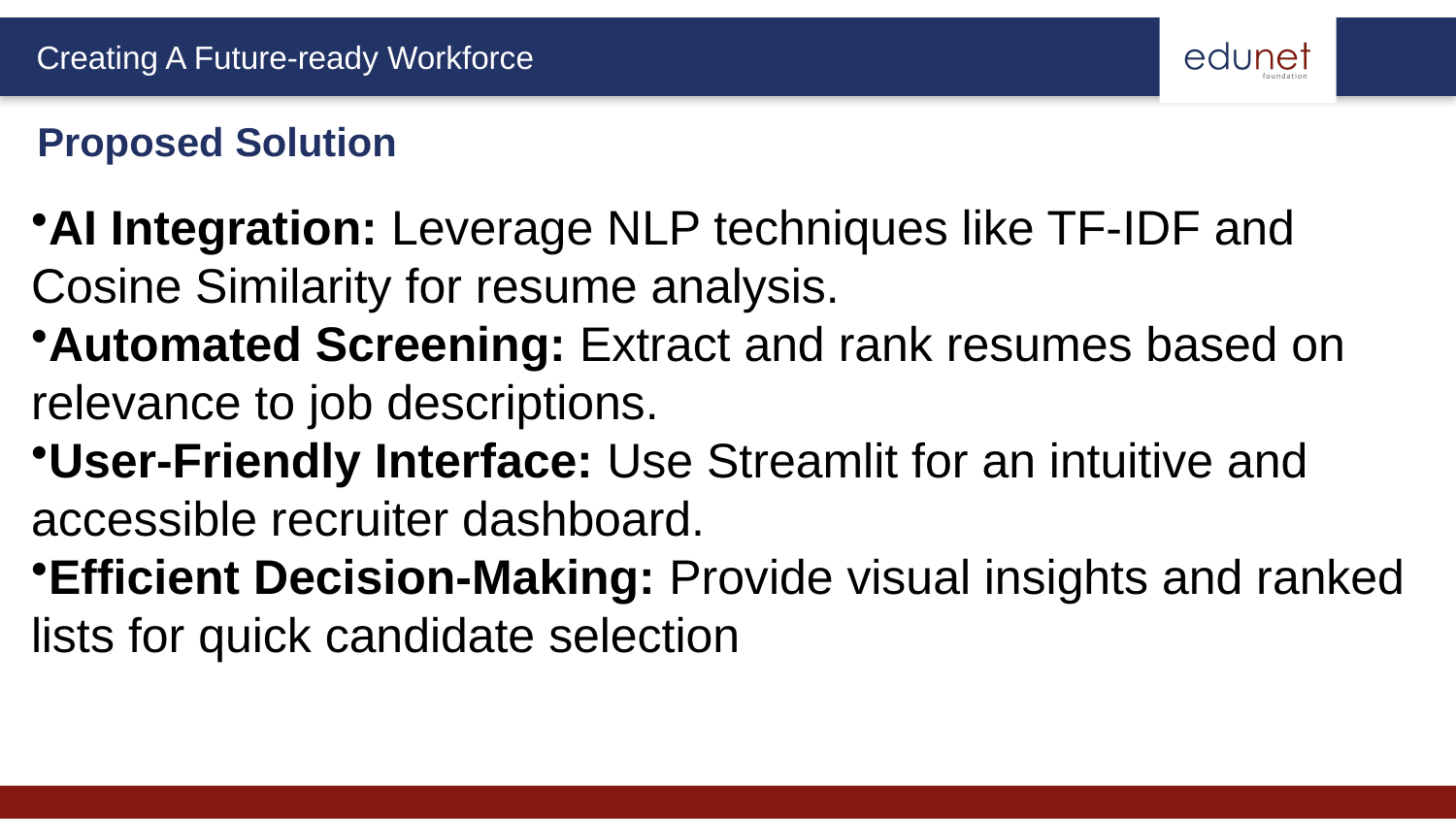

Proposed Solution
AI Integration: Leverage NLP techniques like TF-IDF and Cosine Similarity for resume analysis.
Automated Screening: Extract and rank resumes based on relevance to job descriptions.
User-Friendly Interface: Use Streamlit for an intuitive and accessible recruiter dashboard.
Efficient Decision-Making: Provide visual insights and ranked lists for quick candidate selection